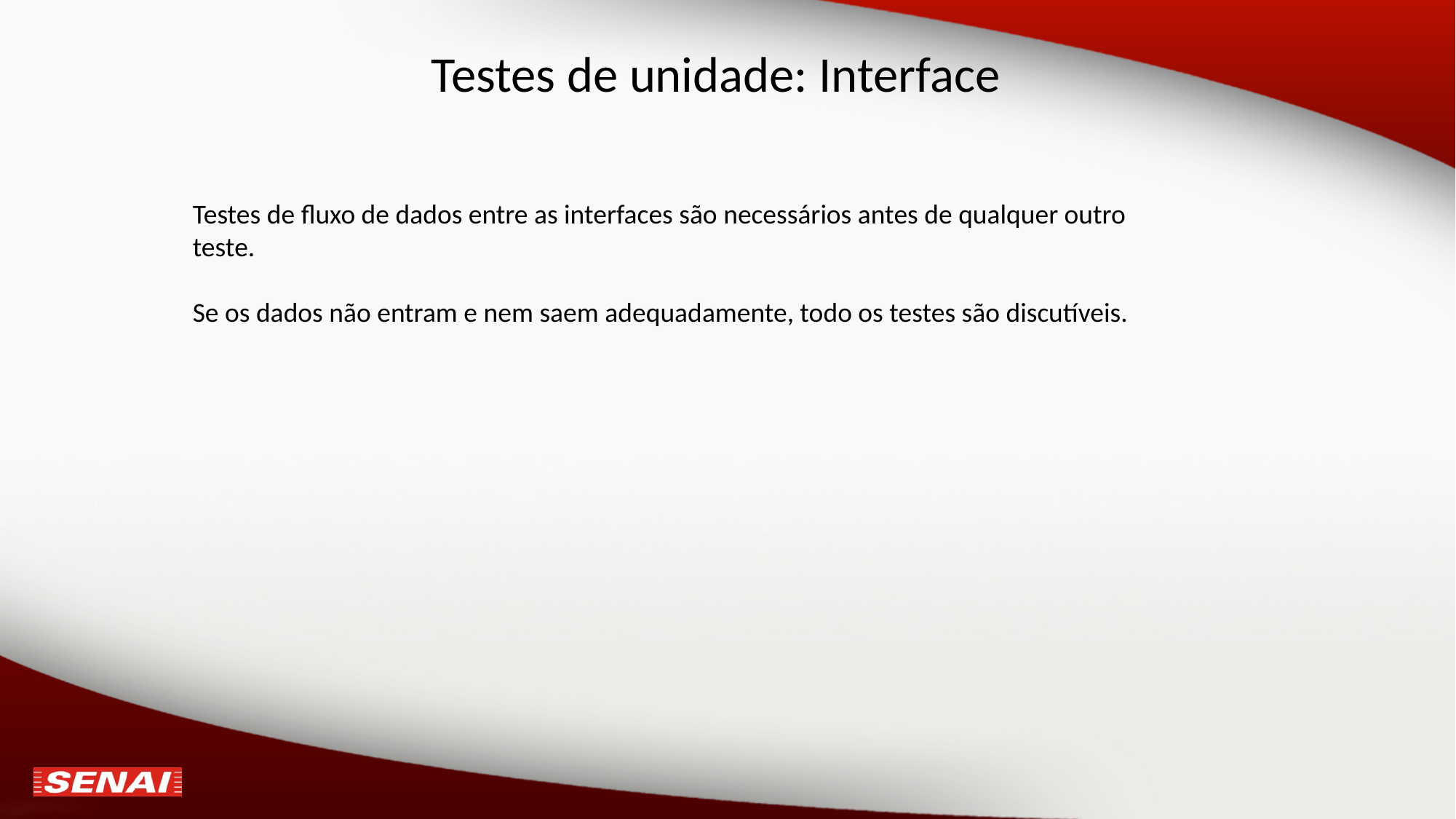

# Testes de unidade: Interface
Testes de fluxo de dados entre as interfaces são necessários antes de qualquer outro teste.

Se os dados não entram e nem saem adequadamente, todo os testes são discutíveis.